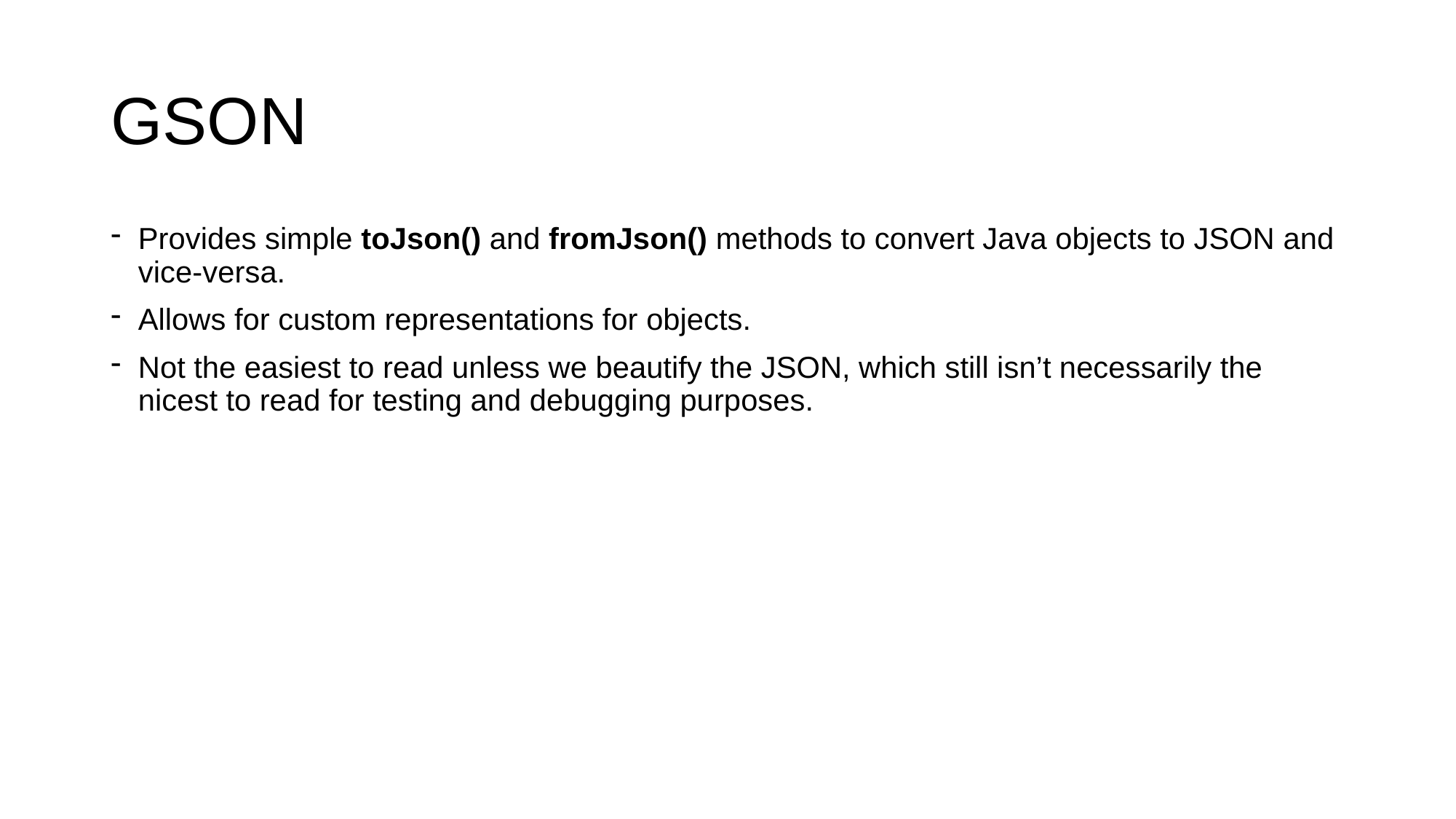

# GSON
Provides simple toJson() and fromJson() methods to convert Java objects to JSON and vice-versa.
Allows for custom representations for objects.
Not the easiest to read unless we beautify the JSON, which still isn’t necessarily the nicest to read for testing and debugging purposes.